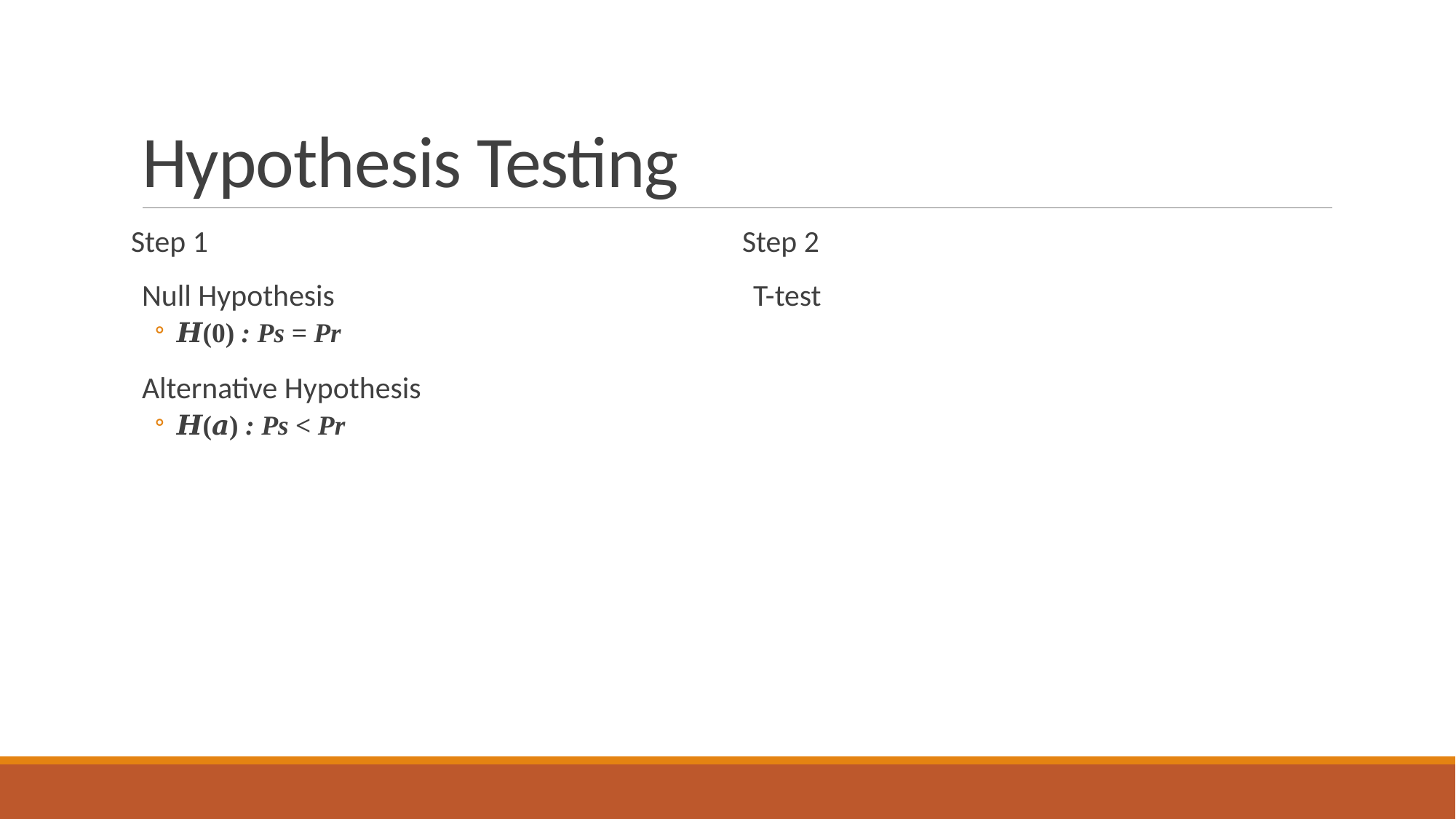

# Hypothesis Testing
Step 1
Null Hypothesis
𝑯(0) : Ps = Pr
Alternative Hypothesis
𝑯(𝒂) : Ps < Pr
Step 2
T-test